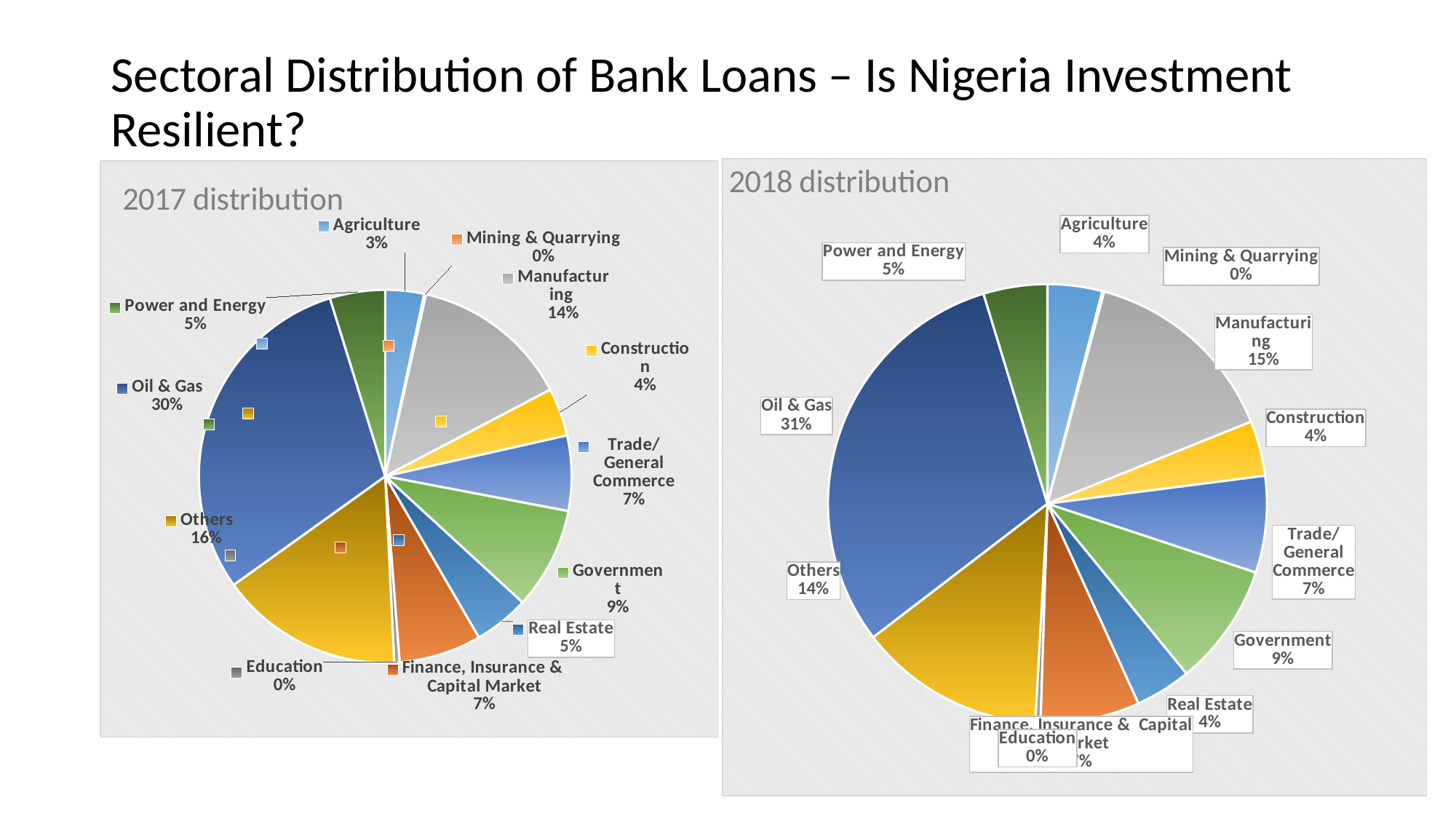

# Sectoral Distribution of Bank Loans – Is Nigeria Investment Resilient?

### Chart: 2018 distribution

| Category |  |
|---|---|
| Agriculture | 610.1496550204301 |
| Mining & Quarrying | 20.691070113219997 |
| Manufacturing  | 2230.1546534890804 |
| Construction | 614.5143425459802 |
| Trade/General Commerce | 1076.7241224984402 |
| Government | 1362.5784102004798 |
| Real Estate | 622.7761642301299 |
| Finance, Insurance &  Capital Market | 1106.4190294242599 |
| Education | 57.25329170836 |
| Others | 2074.9330327247403 |
| Oil & Gas | 4645.5168161078 |
| Power and Energy | 712.49227280639 |

### Chart: 2017 distribution

| Category |  |
|---|---|
| Agriculture | 528.2438126730001 |
| Mining & Quarrying | 25.25465336965 |
| Manufacturing  | 2171.37237843406 |
| Construction | 657.0814574540799 |
| Trade/General Commerce | 1023.7755439508101 |
| Government | 1391.3750115275698 |
| Real Estate | 753.6493907906499 |
| Finance, Insurance &  Capital Market | 1125.90333311204 |
| Education | 72.53294350884 |
| Others | 2498.9633542995307 |
| Oil & Gas | 4737.434406521709 |
| Power and Energy | 755.00813738208 |